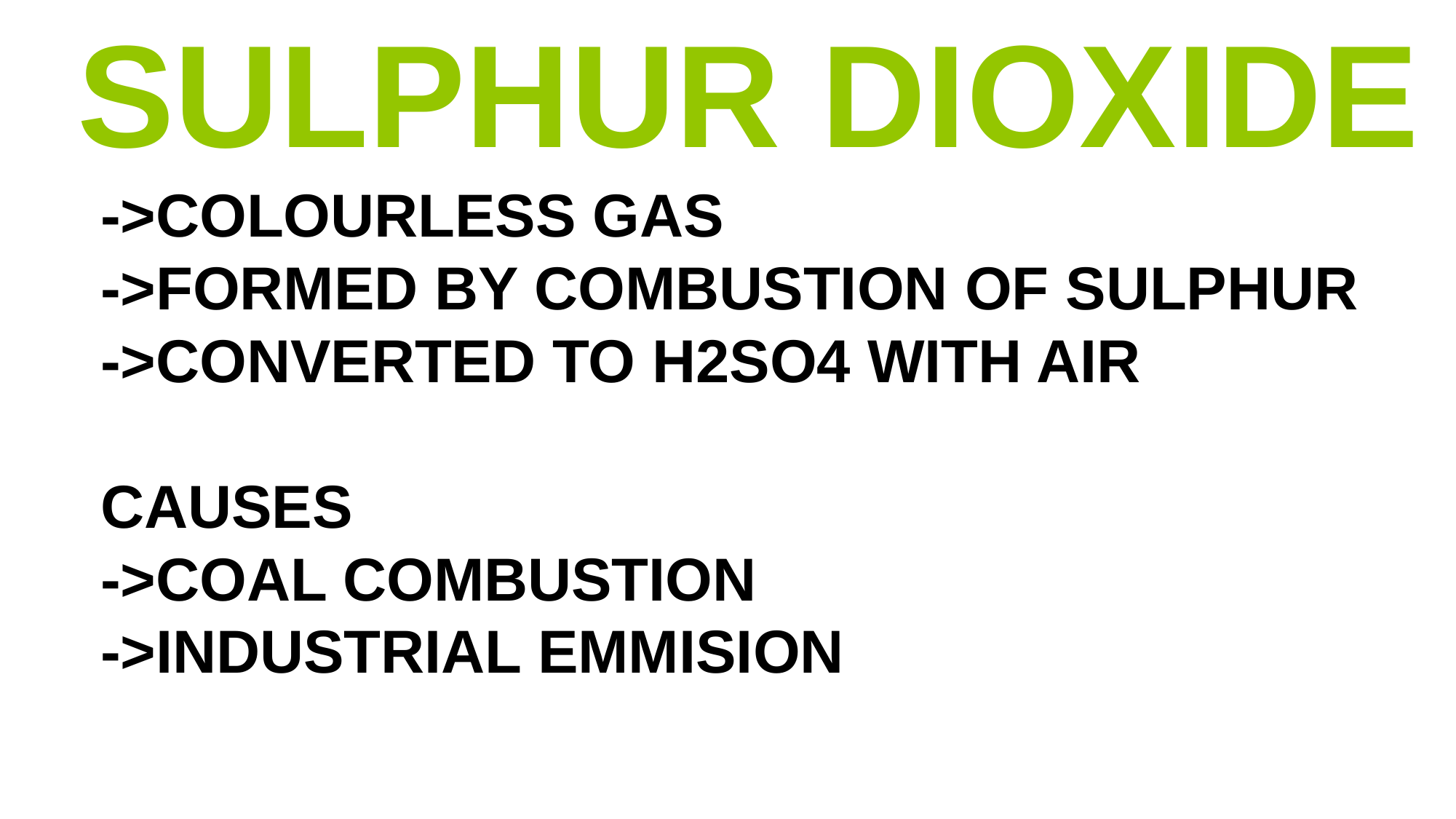

SULPHUR DIOXIDE
->COLOURLESS GAS
->FORMED BY COMBUSTION OF SULPHUR
->CONVERTED TO H2SO4 WITH AIR

CAUSES
->COAL COMBUSTION
->INDUSTRIAL EMMISION